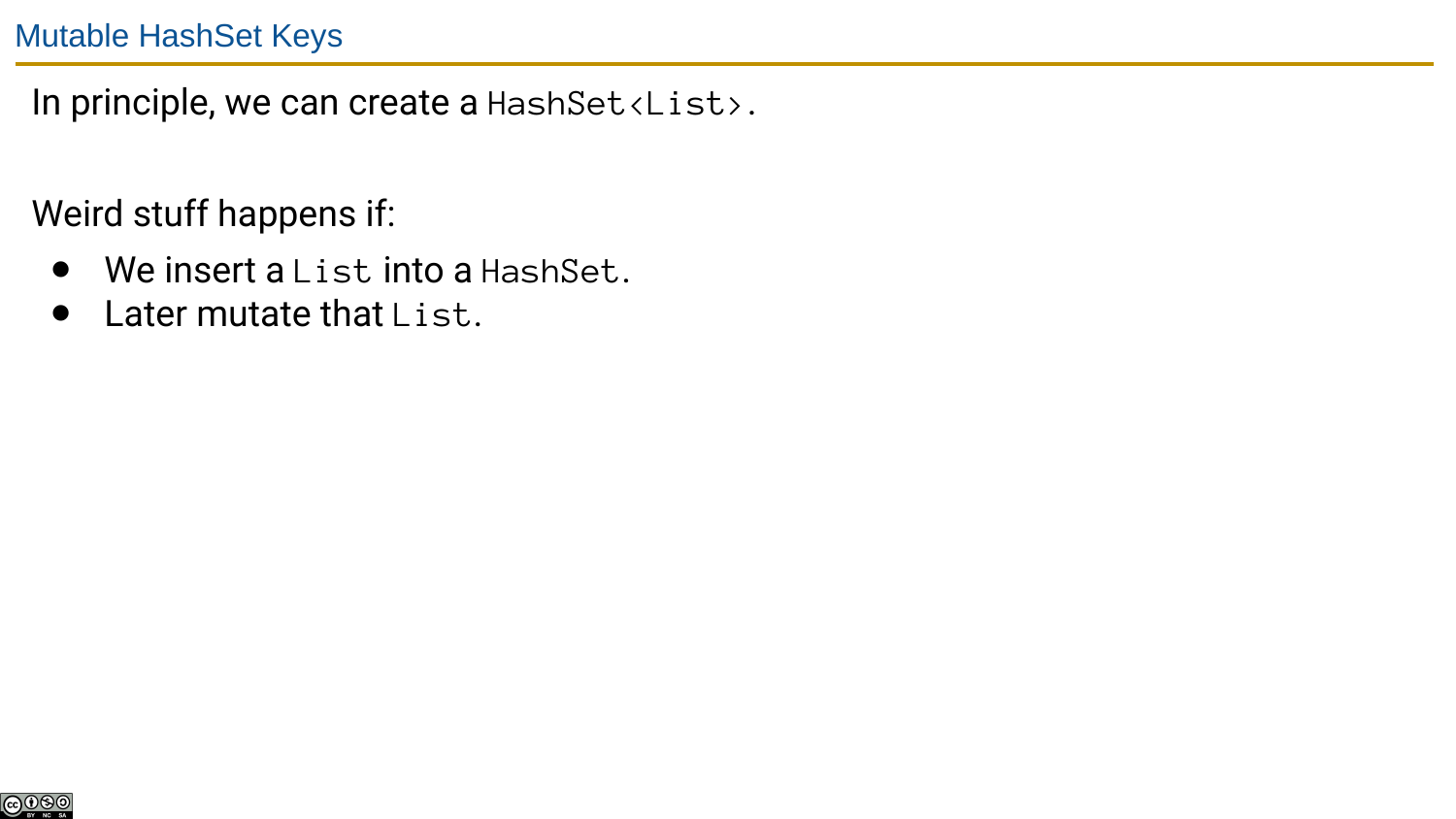

# Mutable HashSet Keys
In principle, we can create a HashSet<List>.

Weird stuff happens if:
We insert a List into a HashSet.
Later mutate that List.